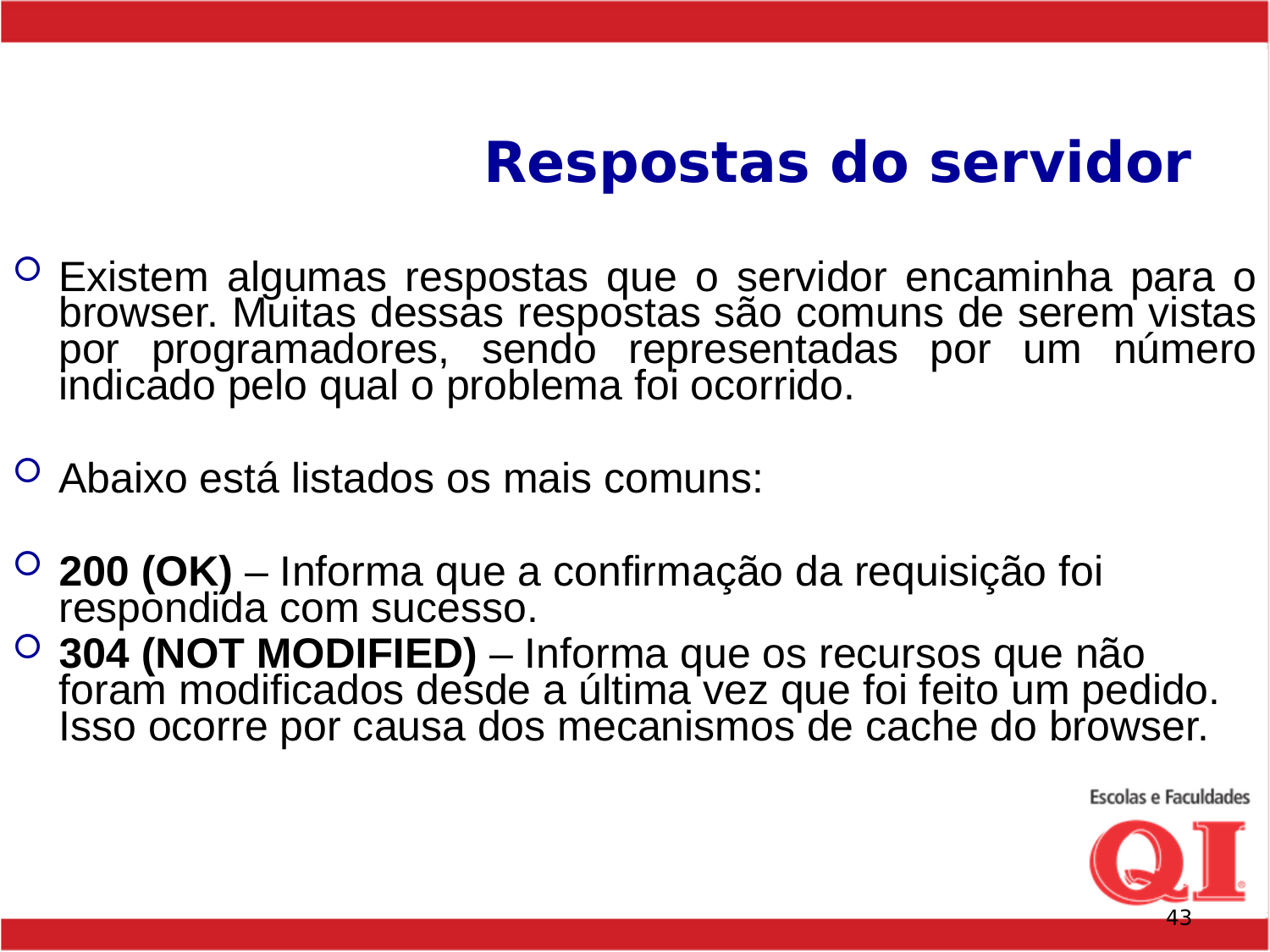

# Respostas do servidor
Existem algumas respostas que o servidor encaminha para o browser. Muitas dessas respostas são comuns de serem vistas por programadores, sendo representadas por um número indicado pelo qual o problema foi ocorrido.

Abaixo está listados os mais comuns:

200 (OK) – Informa que a confirmação da requisição foi respondida com sucesso.
304 (NOT MODIFIED) – Informa que os recursos que não foram modificados desde a última vez que foi feito um pedido. Isso ocorre por causa dos mecanismos de cache do browser.

43